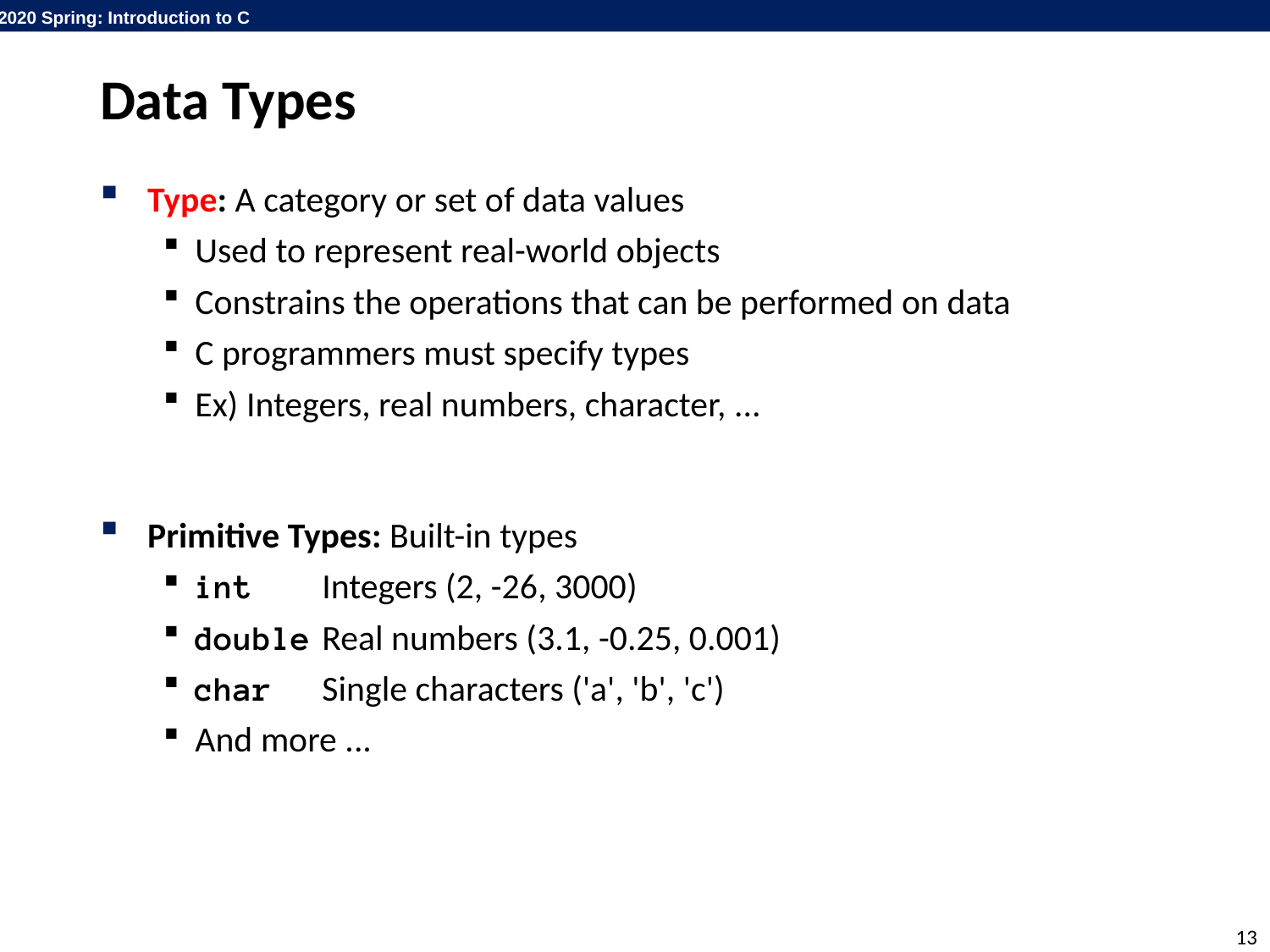

# Data Types
Type: A category or set of data values
Used to represent real-world objects
Constrains the operations that can be performed on data
C programmers must specify types
Ex) Integers, real numbers, character, ...

Primitive Types: Built-in types
int	Integers (2, -26, 3000)
double	Real numbers (3.1, -0.25, 0.001)
char	Single characters ('a', 'b', 'c')
And more ...
13